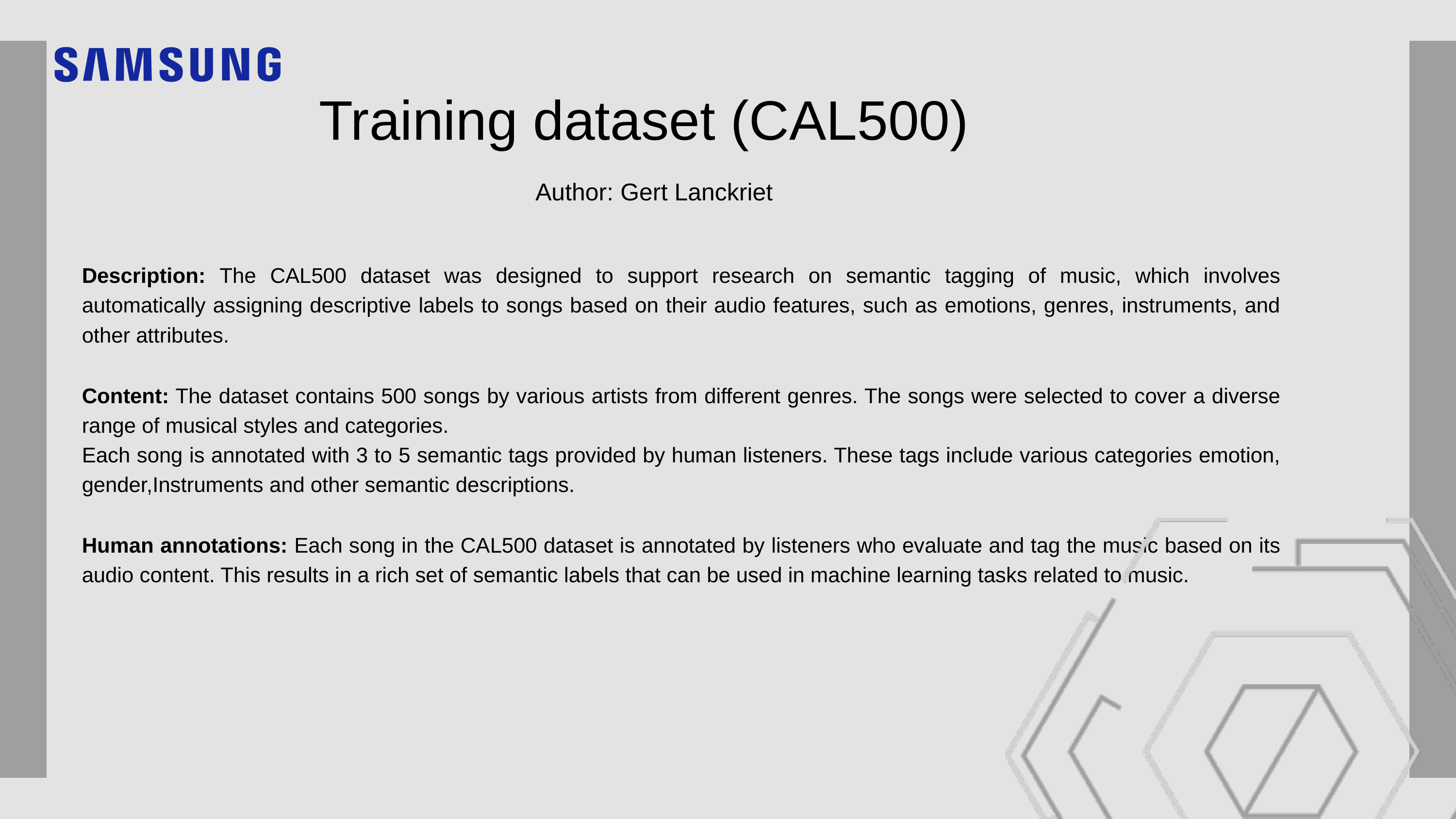

Training dataset (CAL500)
Author: Gert Lanckriet
Description: The CAL500 dataset was designed to support research on semantic tagging of music, which involves automatically assigning descriptive labels to songs based on their audio features, such as emotions, genres, instruments, and other attributes.
Content: The dataset contains 500 songs by various artists from different genres. The songs were selected to cover a diverse range of musical styles and categories.
Each song is annotated with 3 to 5 semantic tags provided by human listeners. These tags include various categories emotion, gender,Instruments and other semantic descriptions.

Human annotations: Each song in the CAL500 dataset is annotated by listeners who evaluate and tag the music based on its audio content. This results in a rich set of semantic labels that can be used in machine learning tasks related to music.